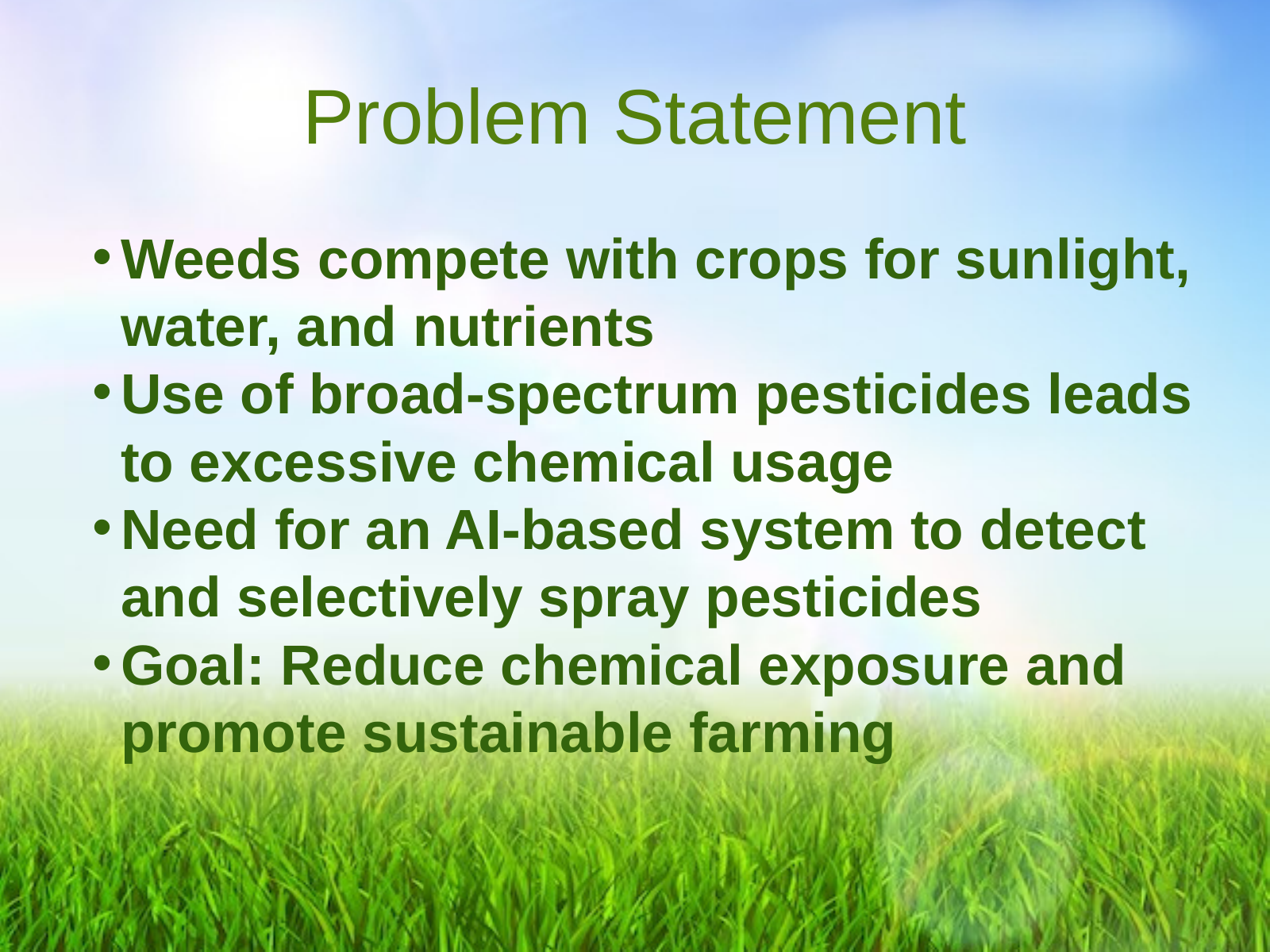

Problem Statement

Weeds compete with crops for sunlight, water, and nutrients
Use of broad-spectrum pesticides leads to excessive chemical usage
Need for an AI-based system to detect and selectively spray pesticides
Goal: Reduce chemical exposure and promote sustainable farming